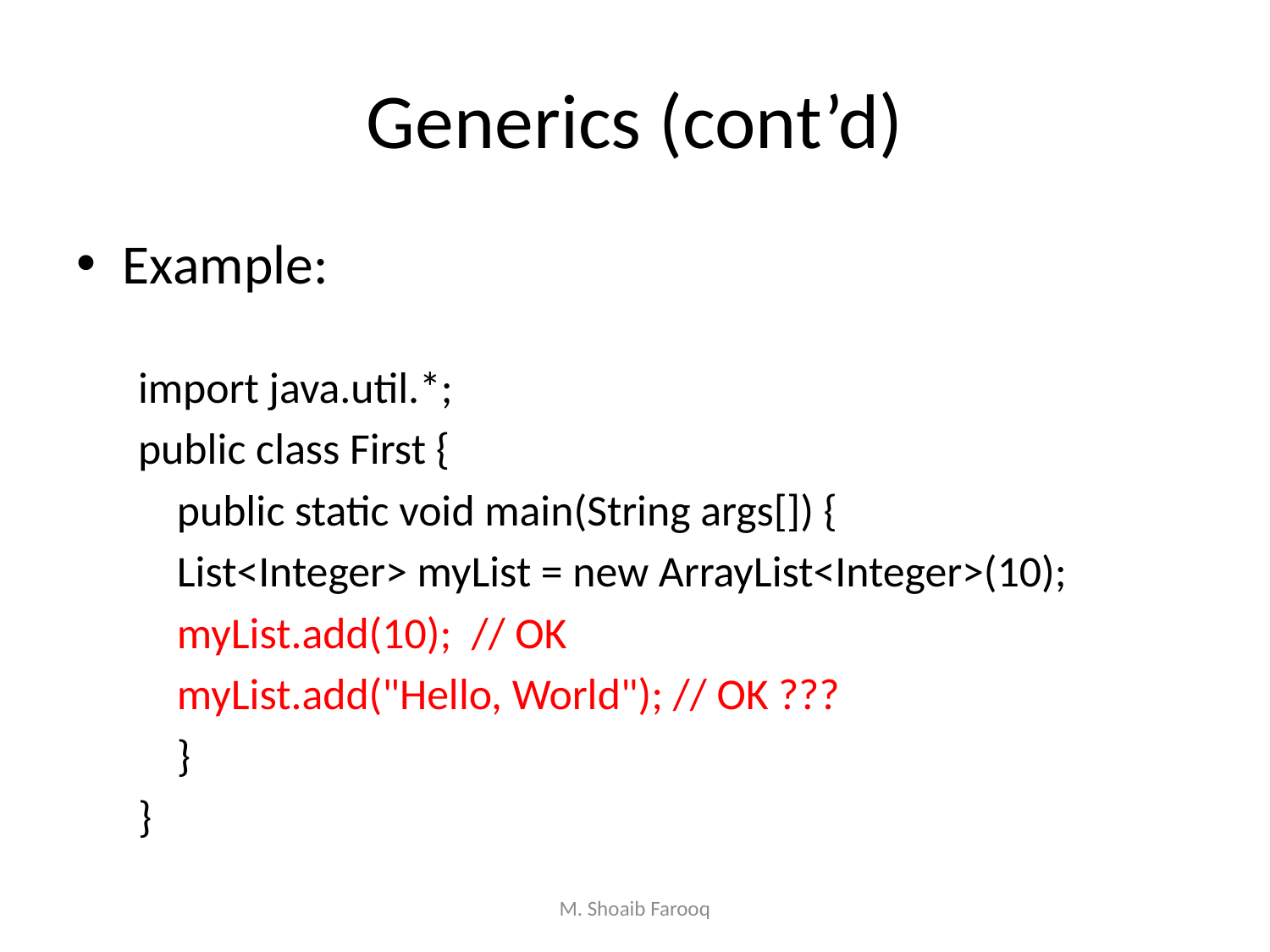

# Generics (cont’d)
Example:

import java.util.*;
public class First {
	public static void main(String args[]) {
		List<Integer> myList = new ArrayList<Integer>(10);
		myList.add(10);  // OK
		myList.add("Hello, World"); // OK ???
	}
}
M. Shoaib Farooq